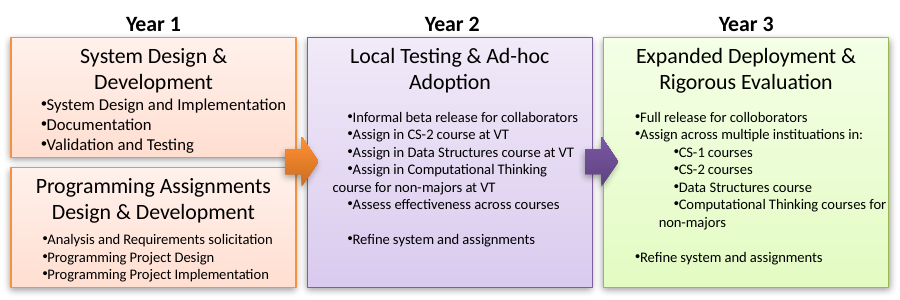

Year 1
Year 2
Year 3
System Design & Development
Local Testing & Ad-hoc Adoption
Expanded Deployment & Rigorous Evaluation
System Design and Implementation
Documentation
Validation and Testing
Informal beta release for collaborators
Assign in CS-2 course at VT
Assign in Data Structures course at VT
Assign in Computational Thinking         course for non-majors at VT
Assess effectiveness across courses

Refine system and assignments
Full release for colloborators
Assign across multiple instituations in:
CS-1 courses
CS-2 courses
Data Structures course
Computational Thinking courses for non-majors

Refine system and assignments

Programming Assignments Design & Development
Analysis and Requirements solicitation
Programming Project Design
Programming Project Implementation